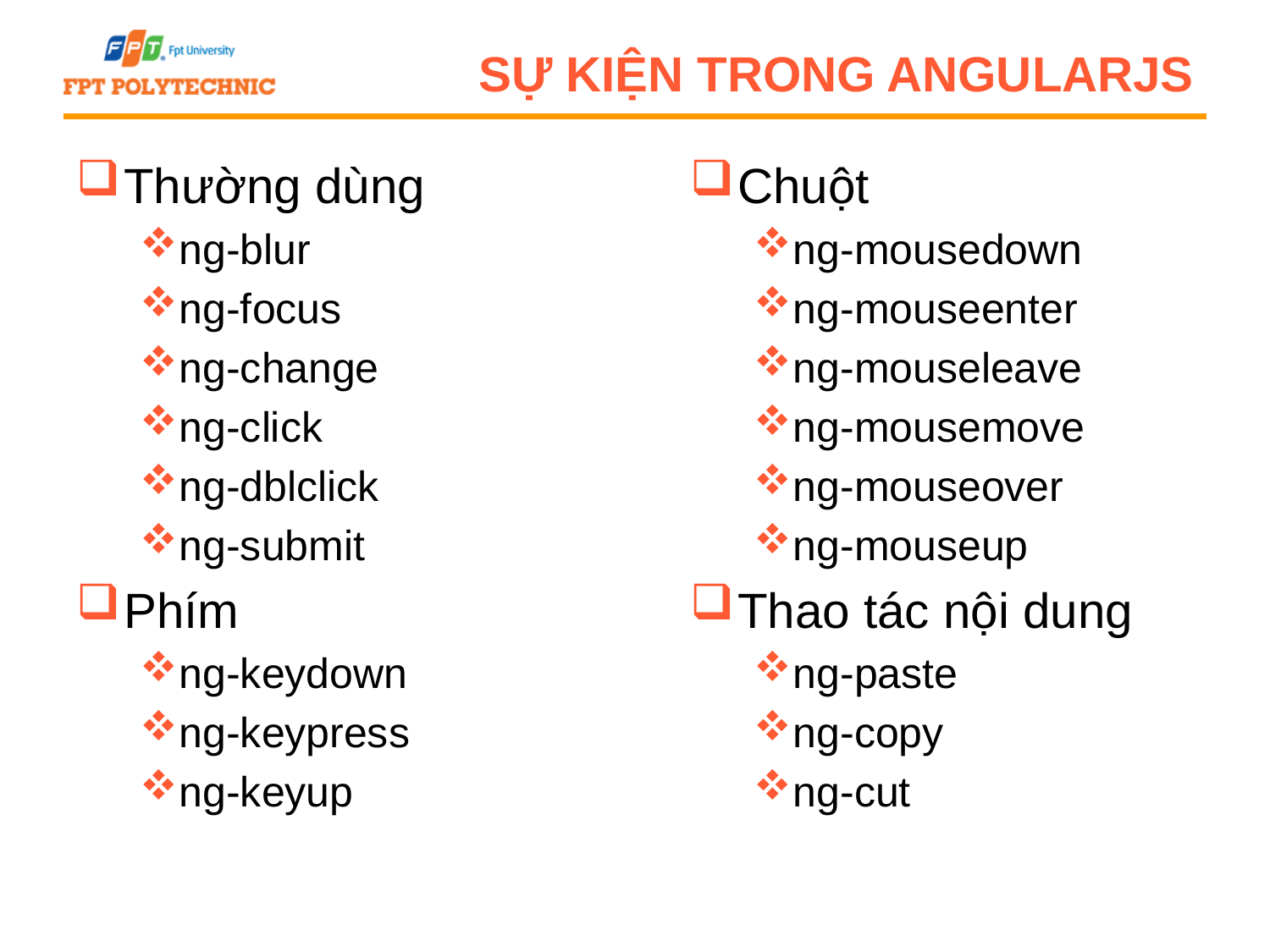

# Sự kiện trong AngularJS
Thường dùng
ng-blur
ng-focus
ng-change
ng-click
ng-dblclick
ng-submit
Phím
ng-keydown
ng-keypress
ng-keyup

Chuột
ng-mousedown
ng-mouseenter
ng-mouseleave
ng-mousemove
ng-mouseover
ng-mouseup
Thao tác nội dung
ng-paste
ng-copy
ng-cut